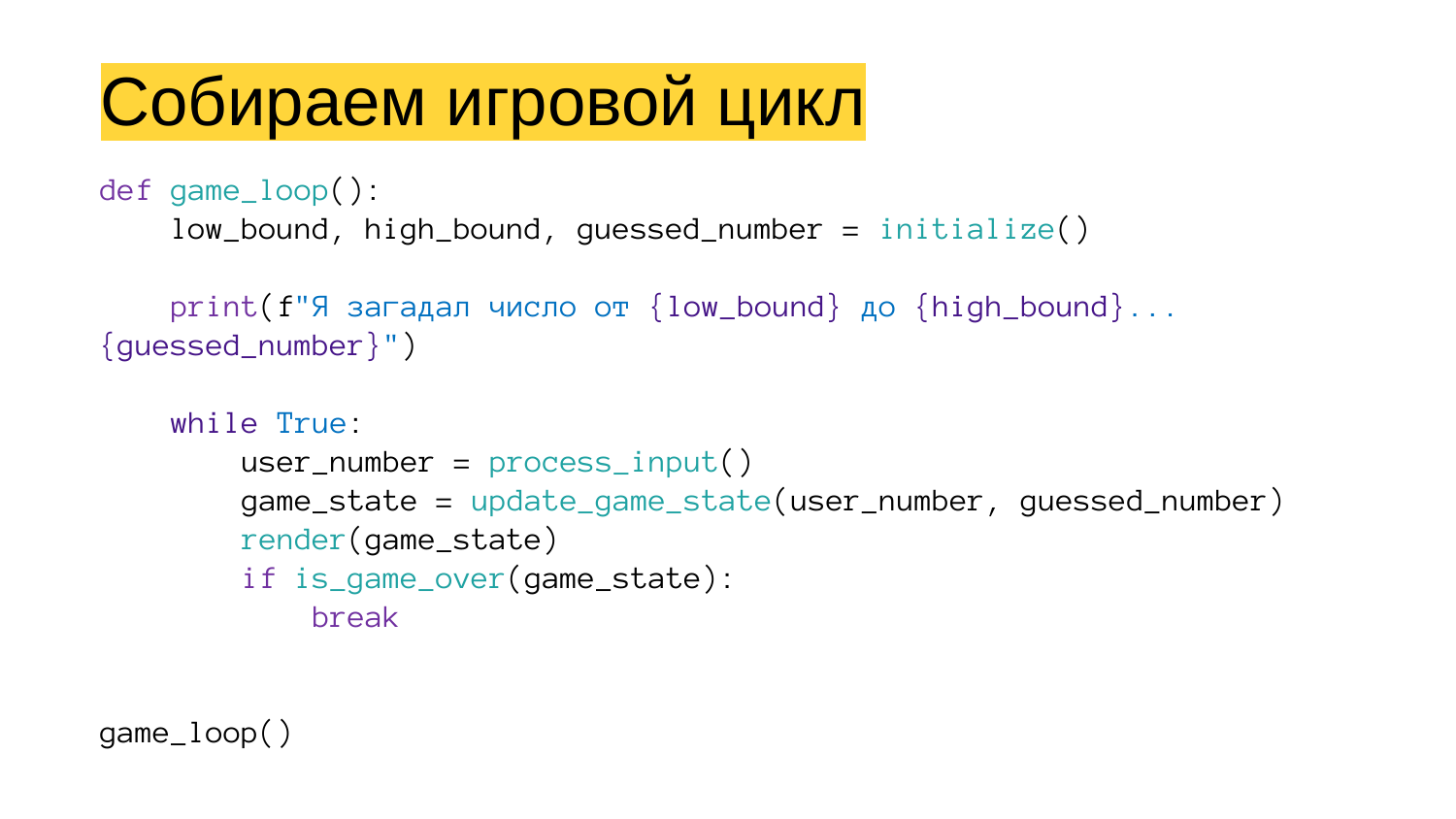

Собираем игровой цикл
def game_loop():
    low_bound, high_bound, guessed_number = initialize()
    print(f"Я загадал число от {low_bound} до {high_bound}... {guessed_number}")
    while True:
        user_number = process_input()
        game_state = update_game_state(user_number, guessed_number)
        render(game_state)
        if is_game_over(game_state):
            break
game_loop()